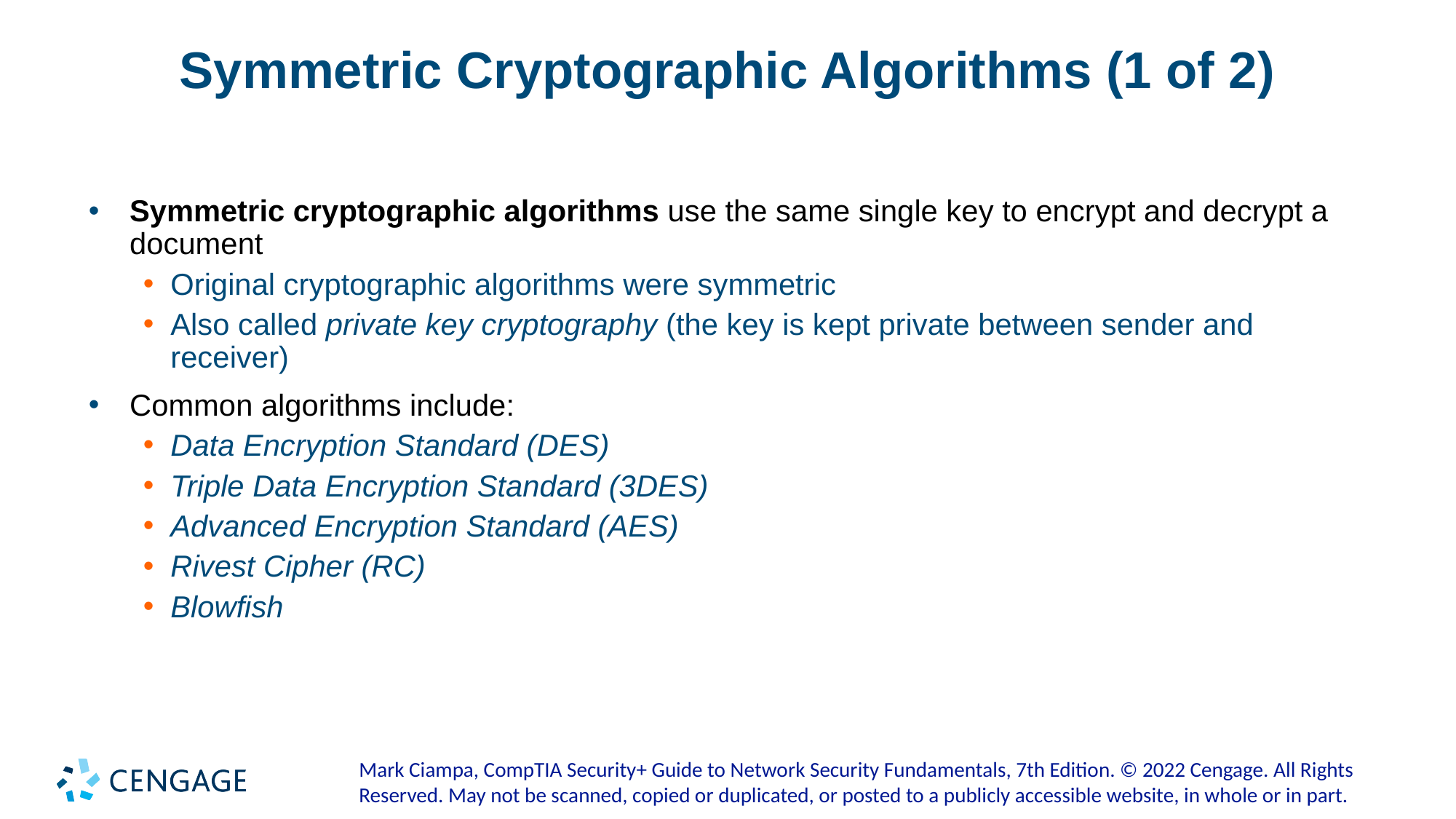

# Symmetric Cryptographic Algorithms (1 of 2)
Symmetric cryptographic algorithms use the same single key to encrypt and decrypt a document
Original cryptographic algorithms were symmetric
Also called private key cryptography (the key is kept private between sender and receiver)
Common algorithms include:
Data Encryption Standard (DES)
Triple Data Encryption Standard (3DES)
Advanced Encryption Standard (AES)
Rivest Cipher (RC)
Blowfish